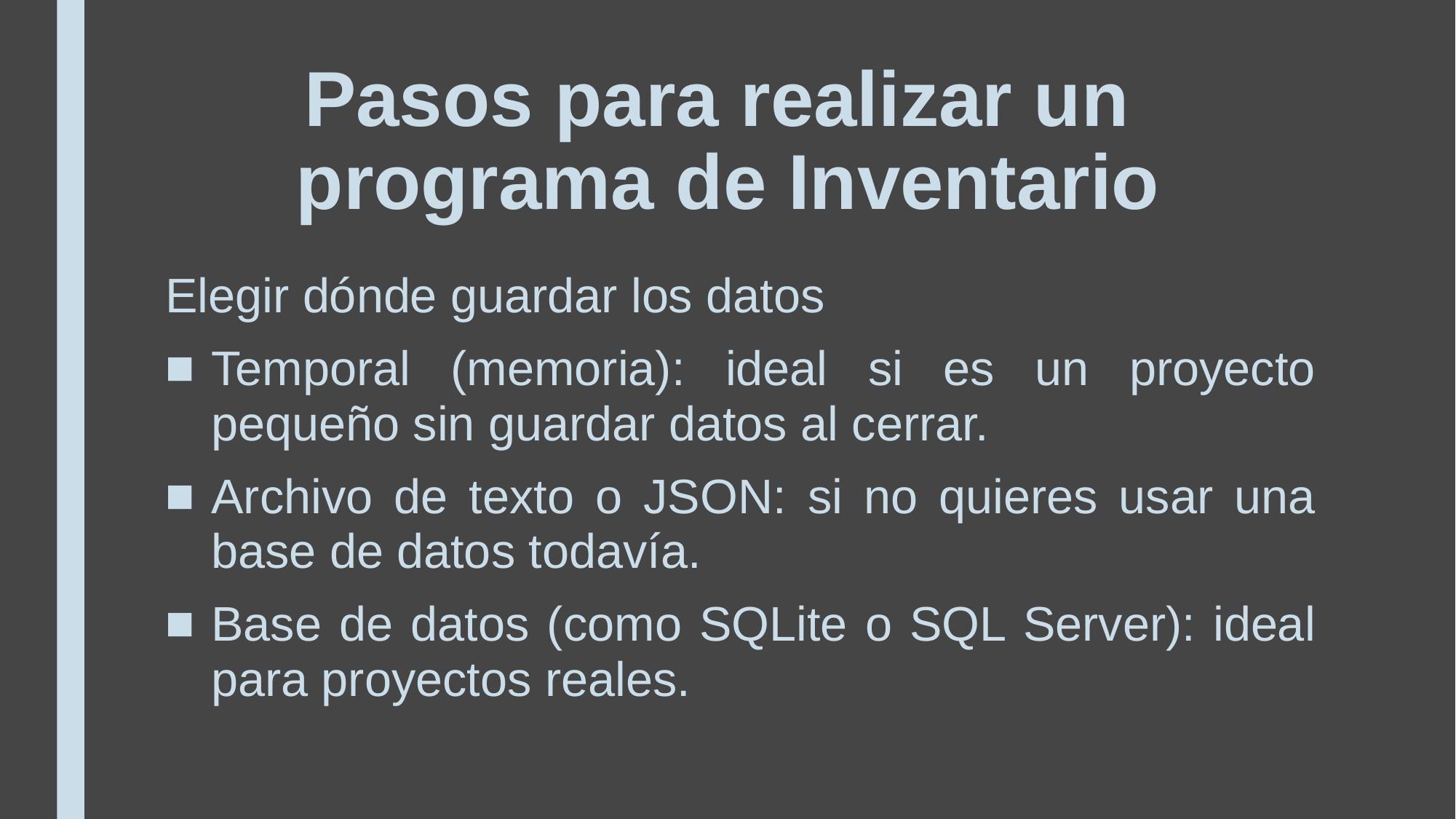

# Pasos para realizar un programa de Inventario
Elegir dónde guardar los datos
Temporal (memoria): ideal si es un proyecto pequeño sin guardar datos al cerrar.
Archivo de texto o JSON: si no quieres usar una base de datos todavía.
Base de datos (como SQLite o SQL Server): ideal para proyectos reales.